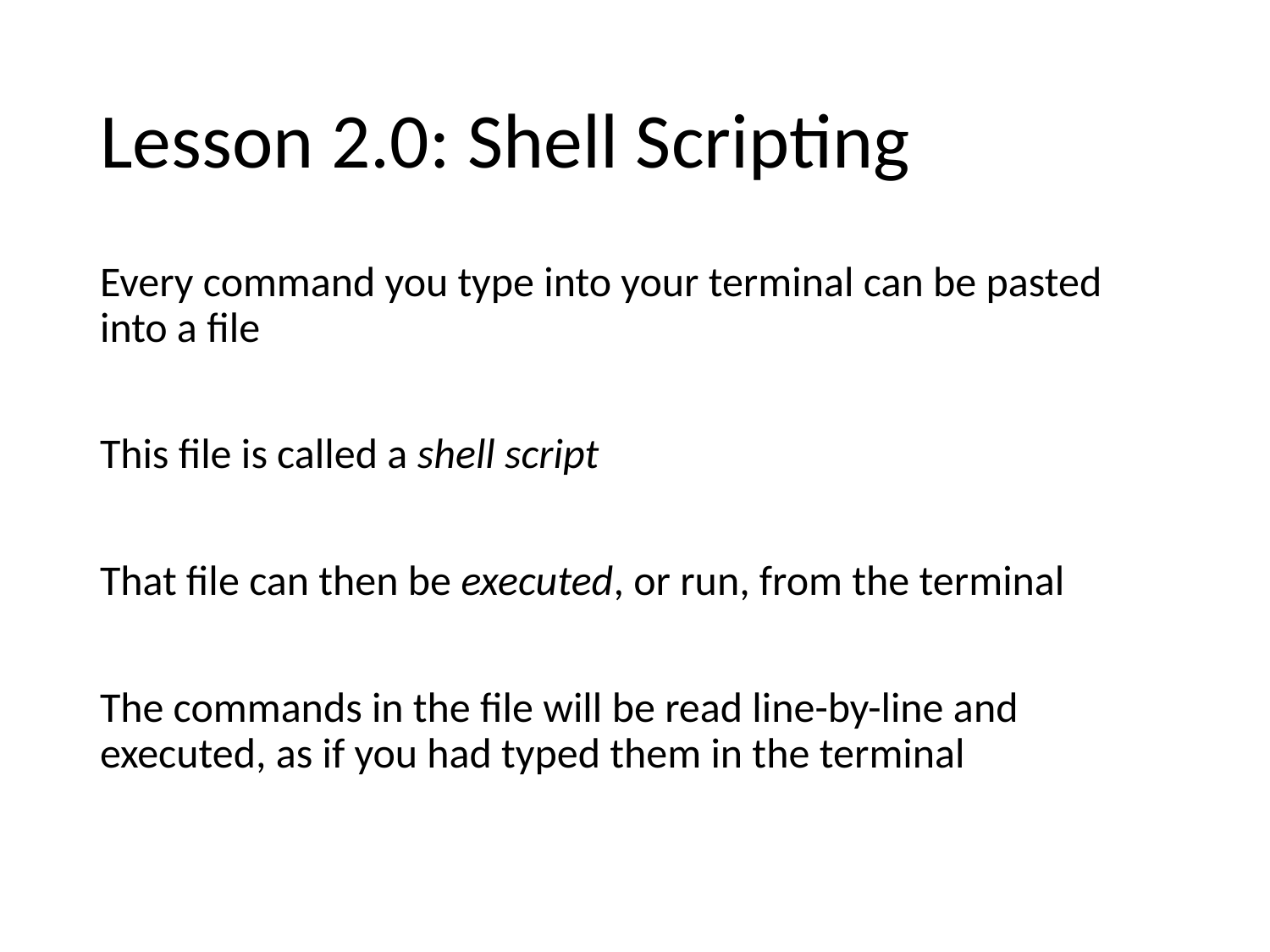

# Lesson 2.0: Shell Scripting
Every command you type into your terminal can be pasted into a file

This file is called a shell script

That file can then be executed, or run, from the terminal

The commands in the file will be read line-by-line and executed, as if you had typed them in the terminal